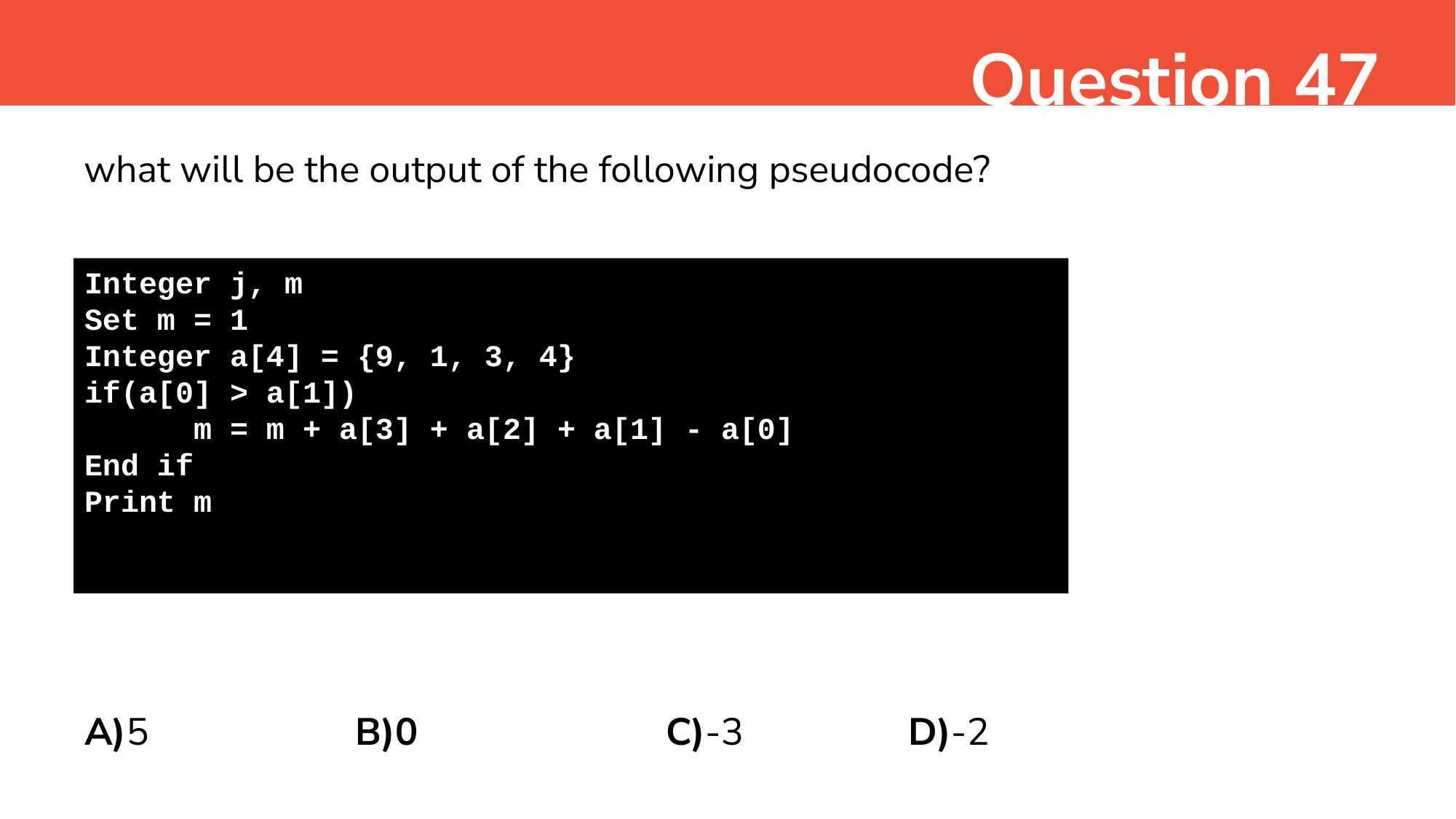

Question 47
what will be the output of the following pseudocode?
Integer j, m
Set m = 1
Integer a[4] = {9, 1, 3, 4}
if(a[0] > a[1])
	m = m + a[3] + a[2] + a[1] - a[0]
End if
Print m
A)5
B)0
C)-3
D)-2